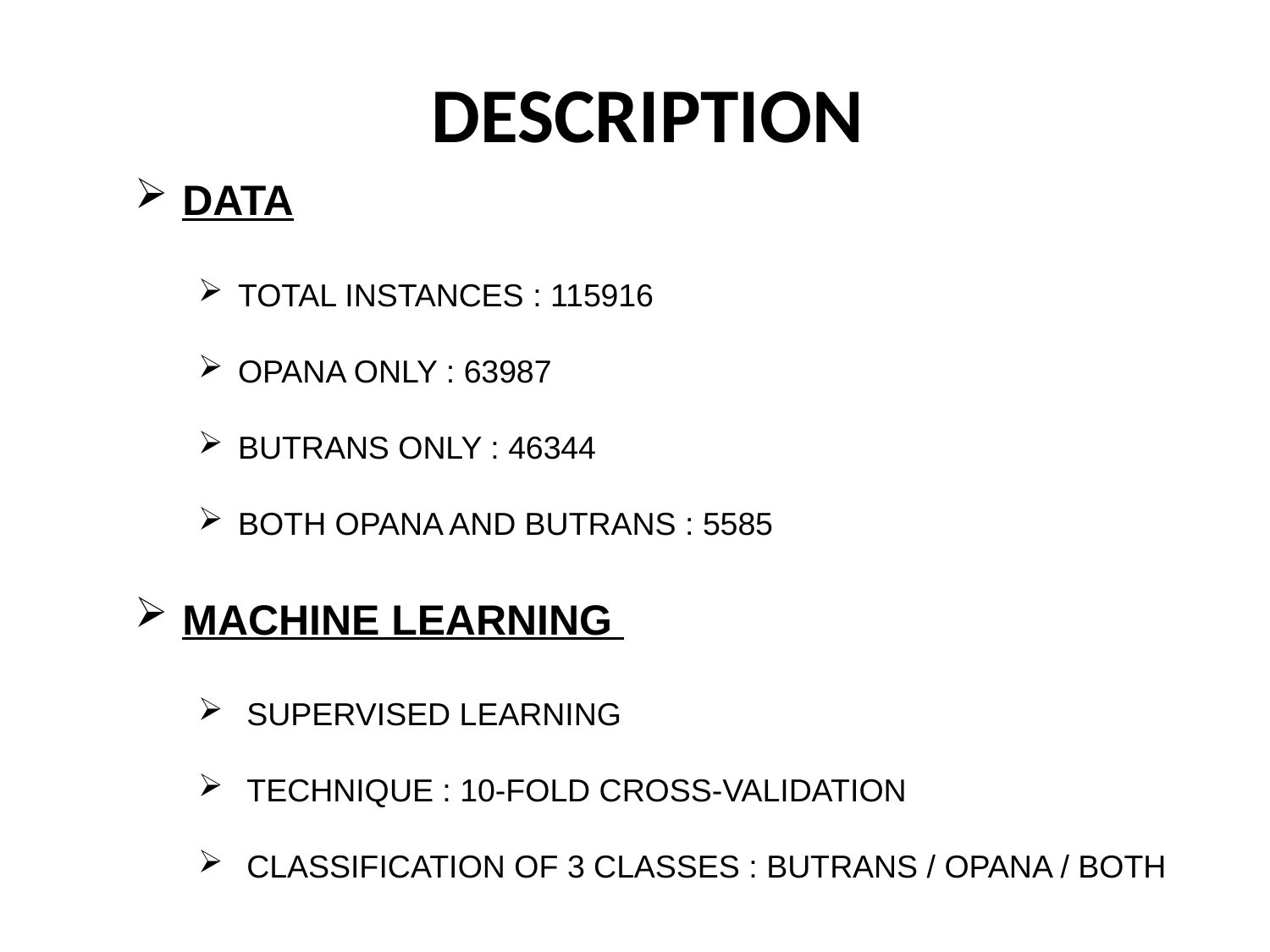

DESCRIPTION
DATA

TOTAL INSTANCES : 115916

OPANA ONLY : 63987

BUTRANS ONLY : 46344

BOTH OPANA AND BUTRANS : 5585

MACHINE LEARNING

 SUPERVISED LEARNING

 TECHNIQUE : 10-FOLD CROSS-VALIDATION

 CLASSIFICATION OF 3 CLASSES : BUTRANS / OPANA / BOTH